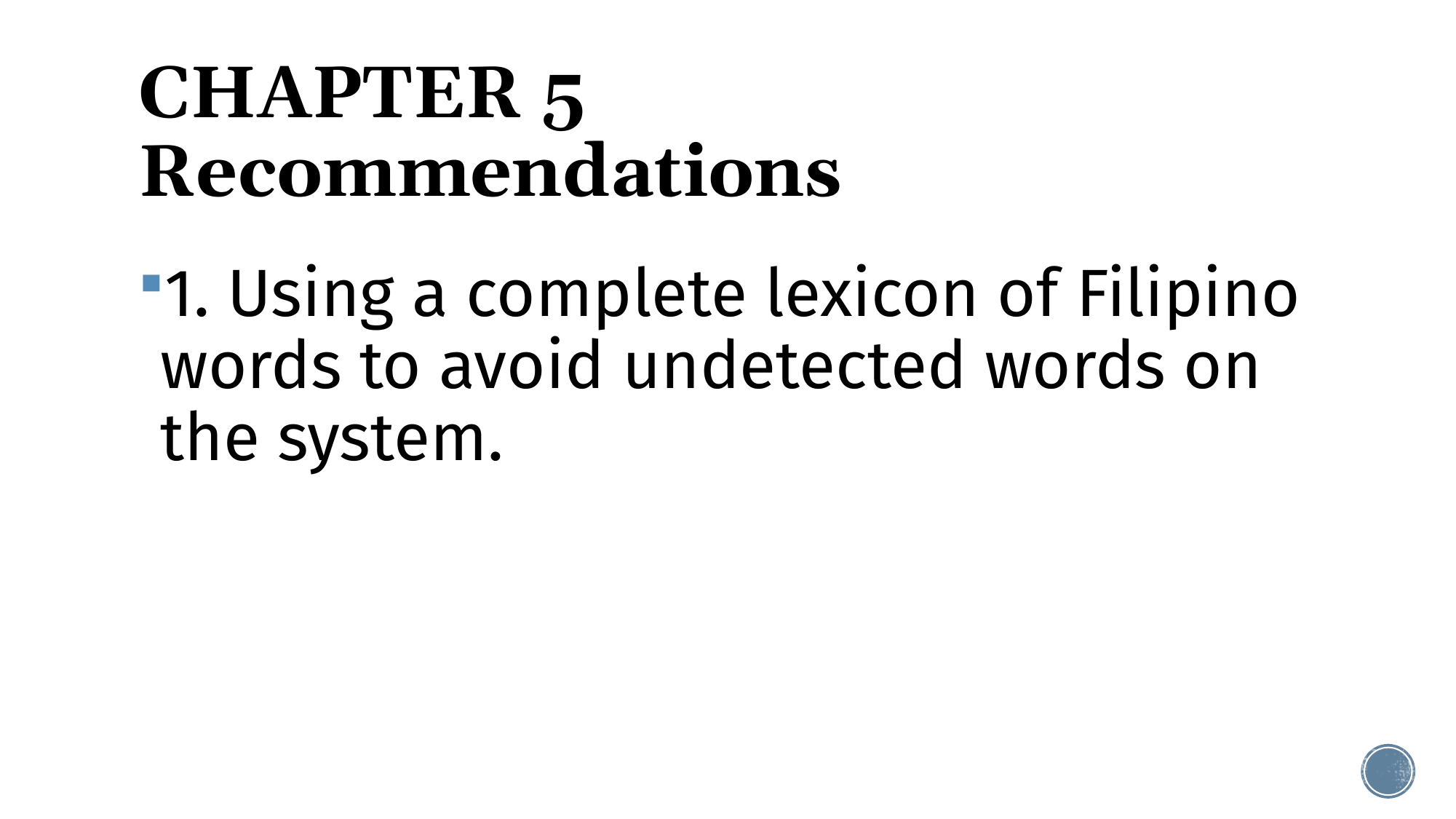

# CHAPTER 5 Recommendations
1. Using a complete lexicon of Filipino words to avoid undetected words on the system.